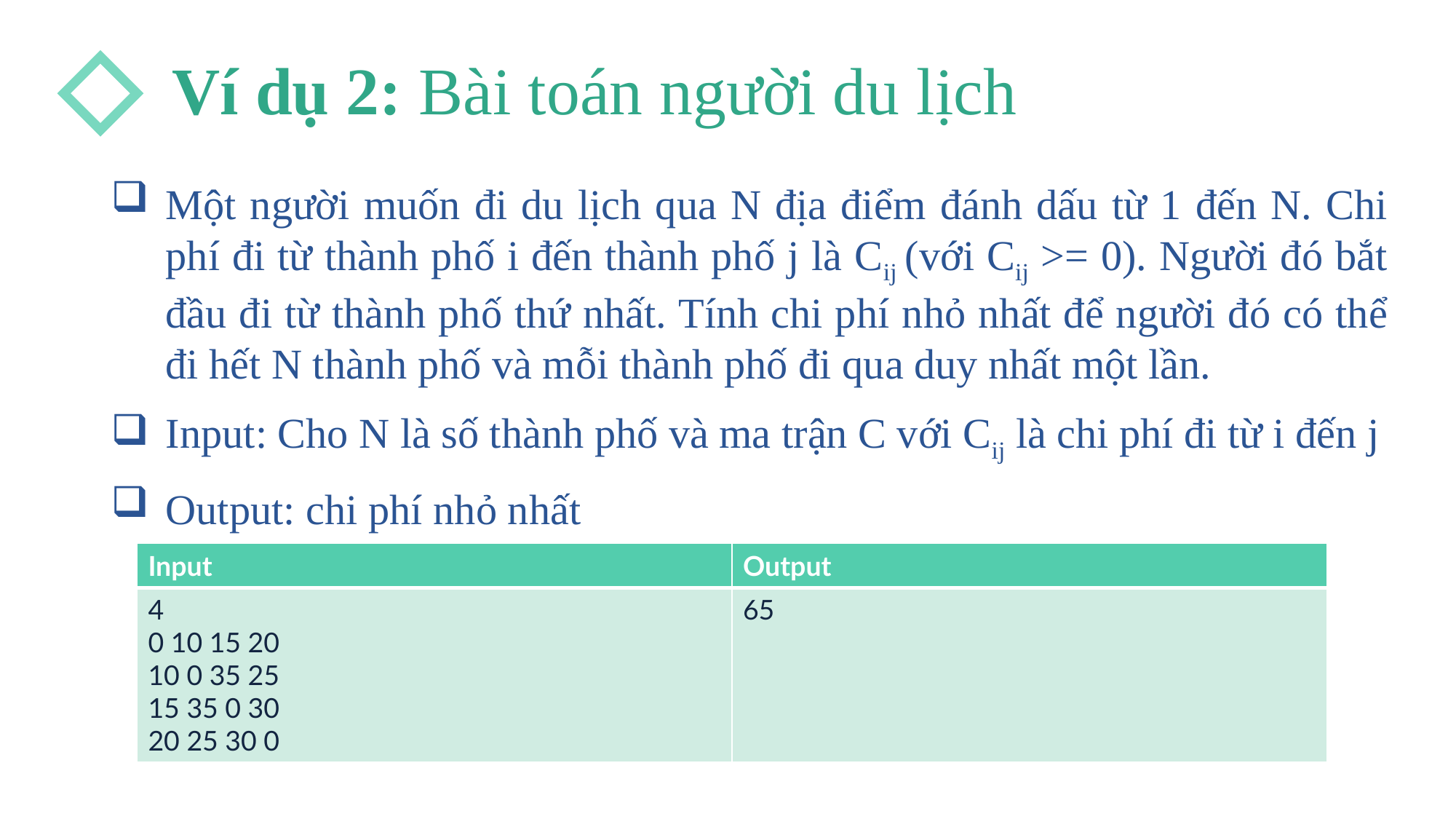

Ví dụ 2: Bài toán người du lịch

Một người muốn đi du lịch qua N địa điểm đánh dấu từ 1 đến N. Chi phí đi từ thành phố i đến thành phố j là Cij (với Cij >= 0). Người đó bắt đầu đi từ thành phố thứ nhất. Tính chi phí nhỏ nhất để người đó có thể đi hết N thành phố và mỗi thành phố đi qua duy nhất một lần.
Input: Cho N là số thành phố và ma trận C với Cij là chi phí đi từ i đến j
Output: chi phí nhỏ nhất

| Input | Output |
| --- | --- |
| 4 0 10 15 20 10 0 35 25 15 35 0 30 20 25 30 0 | 65 |